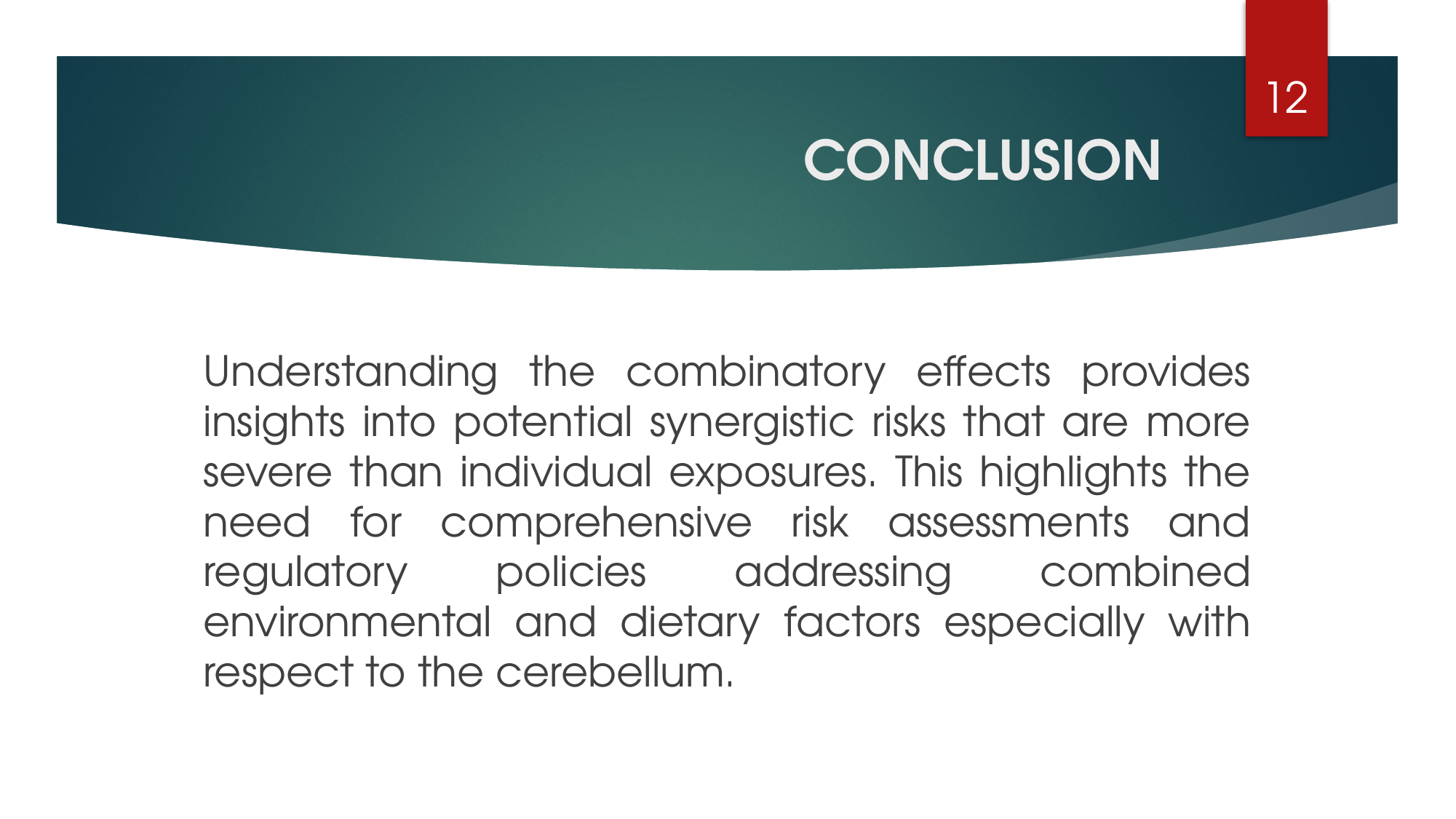

12
# CONCLUSION

Understanding the combinatory effects provides insights into potential synergistic risks that are more severe than individual exposures. This highlights the need for comprehensive risk assessments and regulatory policies addressing combined environmental and dietary factors especially with respect to the cerebellum.